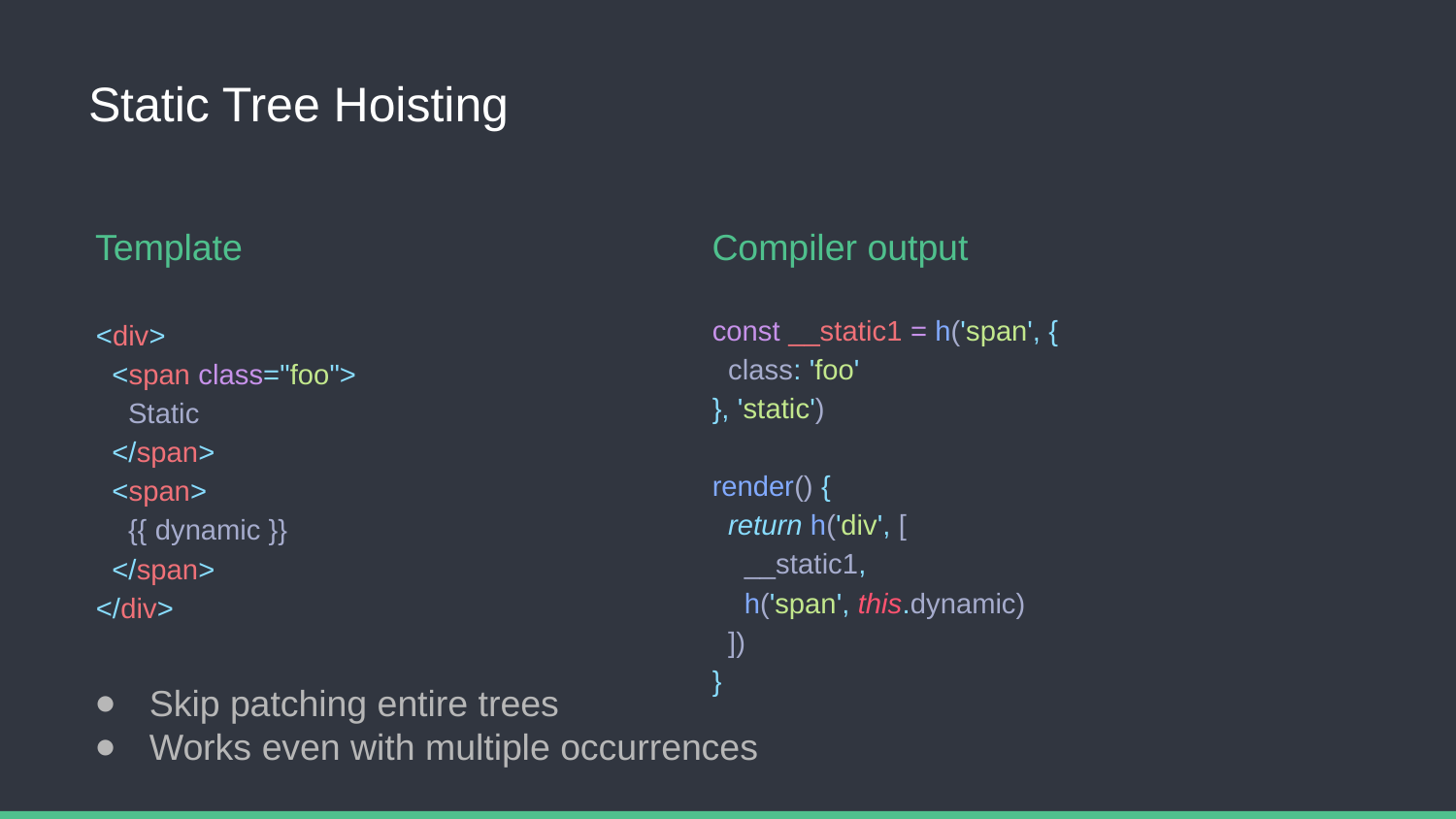

# Static Tree Hoisting
Template
Compiler output
const __static1 = h('span', {
  class: 'foo'
}, 'static')

render() {
  return h('div', [
    __static1,
    h('span', this.dynamic)
  ])
}

<div>
  <span class="foo">
    Static
  </span>
  <span>
    {{ dynamic }}
  </span>
</div>

Skip patching entire trees
Works even with multiple occurrences